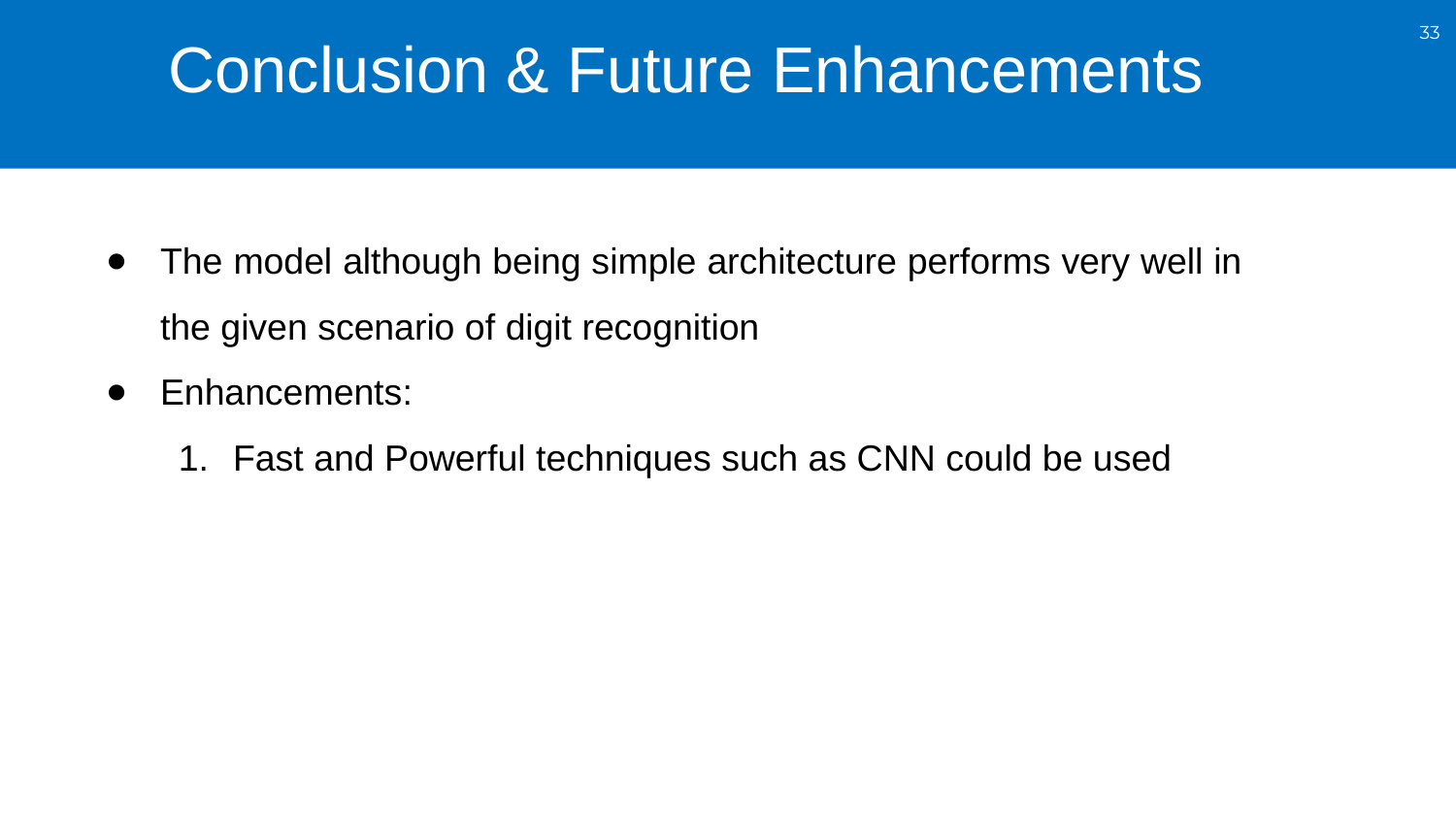

Conclusion & Future Enhancements
The model although being simple architecture performs very well in the given scenario of digit recognition
Enhancements:
Fast and Powerful techniques such as CNN could be used